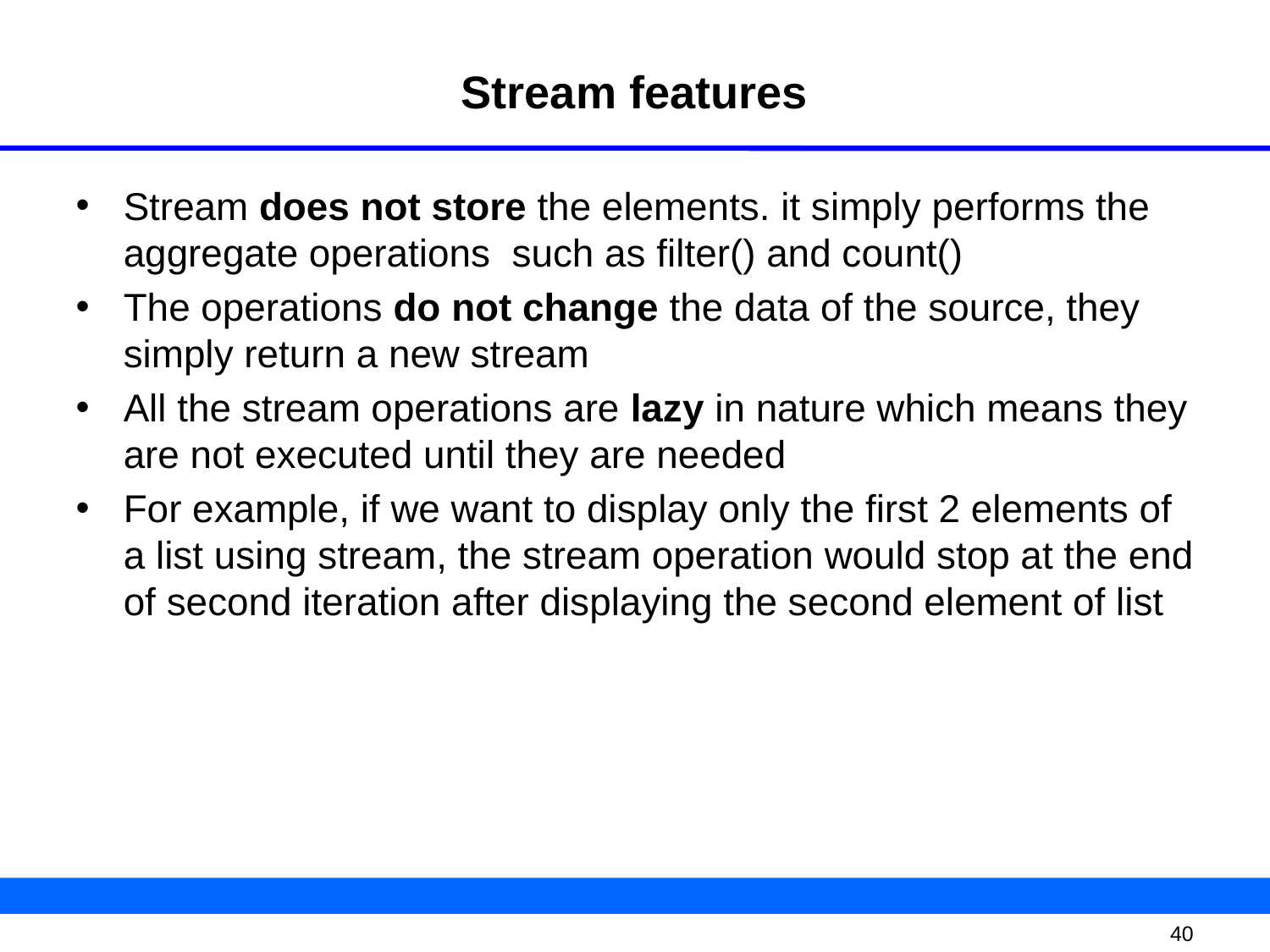

# Stream features
Stream does not store the elements. it simply performs the aggregate operations  such as filter() and count()
The operations do not change the data of the source, they simply return a new stream
All the stream operations are lazy in nature which means they are not executed until they are needed
For example, if we want to display only the first 2 elements of a list using stream, the stream operation would stop at the end of second iteration after displaying the second element of list